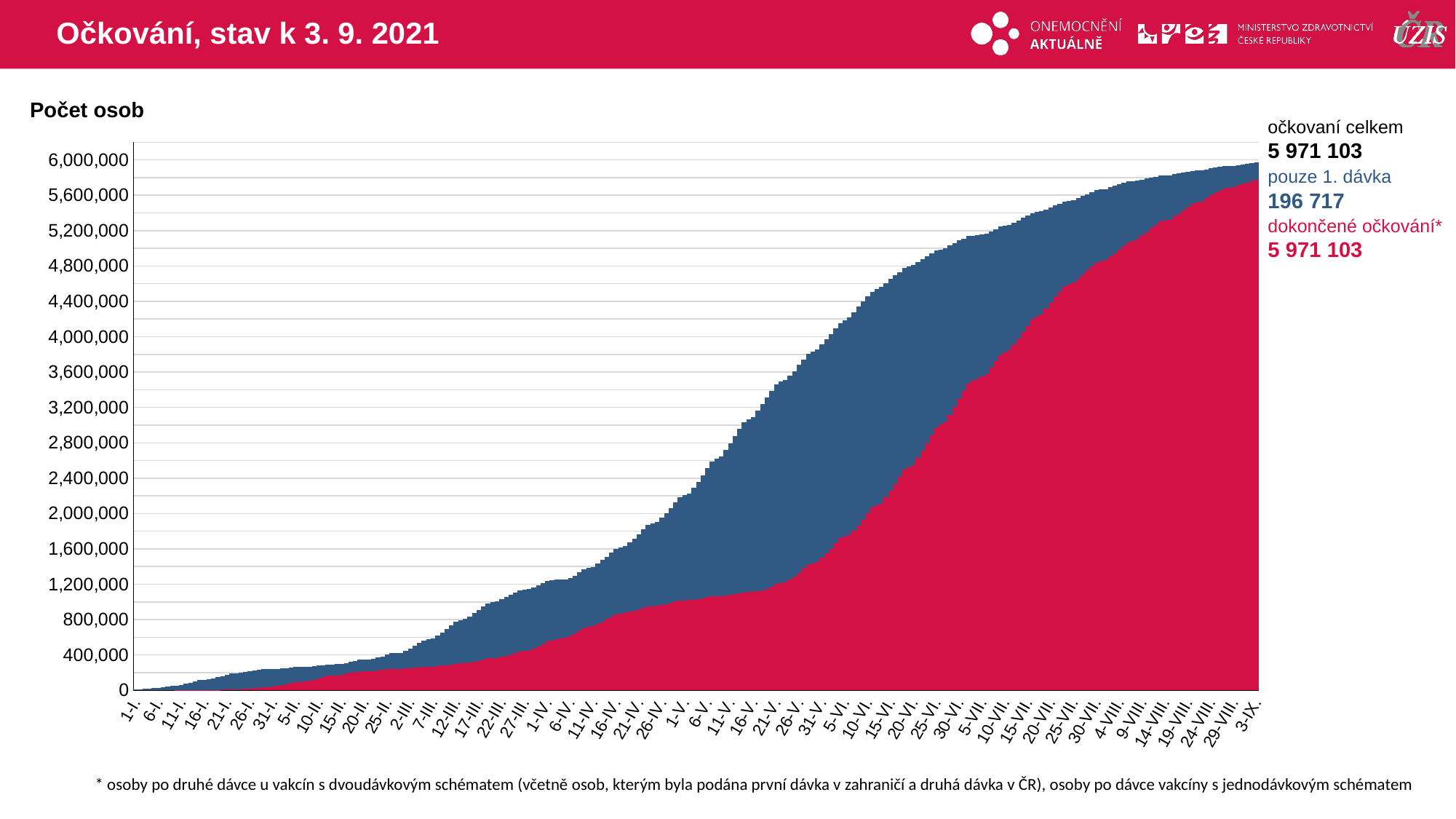

# Očkování, stav k 3. 9. 2021
Počet osob
očkovaní celkem
5 971 103

### Chart

| Category | dokončené očkování | 1. dávka |
|---|---|---|
| 1-I. | 0.0 | 12094.0 |
| 2-I. | 0.0 | 13367.0 |
| 3-I. | 0.0 | 14287.0 |
| 4-I. | 0.0 | 17881.0 |
| 5-I. | 0.0 | 22383.0 |
| 6-I. | 0.0 | 28221.0 |
| 7-I. | 0.0 | 36184.0 |
| 8-I. | 0.0 | 46155.0 |
| 9-I. | 0.0 | 48173.0 |
| 10-I. | 2.0 | 49929.0 |
| 11-I. | 4.0 | 59744.0 |
| 12-I. | 6.0 | 73142.0 |
| 13-I. | 6.0 | 86639.0 |
| 14-I. | 8.0 | 101827.0 |
| 15-I. | 8.0 | 115789.0 |
| 16-I. | 10.0 | 119165.0 |
| 17-I. | 651.0 | 121127.0 |
| 18-I. | 2473.0 | 131774.0 |
| 19-I. | 5185.0 | 141613.0 |
| 20-I. | 7829.0 | 152598.0 |
| 21-I. | 9560.0 | 166465.0 |
| 22-I. | 10603.0 | 180238.0 |
| 23-I. | 11474.0 | 182660.0 |
| 24-I. | 12343.0 | 184034.0 |
| 25-I. | 15313.0 | 190681.0 |
| 26-I. | 19282.0 | 197223.0 |
| 27-I. | 23795.0 | 201714.0 |
| 28-I. | 29903.0 | 202669.0 |
| 29-I. | 37772.0 | 200999.0 |
| 30-I. | 38859.0 | 200645.0 |
| 31-I. | 40037.0 | 200175.0 |
| 1-II. | 47957.0 | 196228.0 |
| 2-II. | 58167.0 | 190146.0 |
| 3-II. | 69143.0 | 183573.0 |
| 4-II. | 82093.0 | 175520.0 |
| 5-II. | 92733.0 | 170326.0 |
| 6-II. | 95080.0 | 168823.0 |
| 7-II. | 97566.0 | 167190.0 |
| 8-II. | 108940.0 | 159882.0 |
| 9-II. | 120850.0 | 153094.0 |
| 10-II. | 134046.0 | 145404.0 |
| 11-II. | 150209.0 | 135568.0 |
| 12-II. | 164881.0 | 127640.0 |
| 13-II. | 167858.0 | 126250.0 |
| 14-II. | 169232.0 | 125867.0 |
| 15-II. | 178559.0 | 122926.0 |
| 16-II. | 187601.0 | 122584.0 |
| 17-II. | 195872.0 | 123997.0 |
| 18-II. | 203904.0 | 128267.0 |
| 19-II. | 211213.0 | 132800.0 |
| 20-II. | 212384.0 | 133603.0 |
| 21-II. | 213397.0 | 133696.0 |
| 22-II. | 219397.0 | 137797.0 |
| 23-II. | 226344.0 | 143755.0 |
| 24-II. | 232349.0 | 151594.0 |
| 25-II. | 237878.0 | 164011.0 |
| 26-II. | 243199.0 | 174824.0 |
| 27-II. | 243749.0 | 177274.0 |
| 28-II. | 244294.0 | 179072.0 |
| 1-III. | 247708.0 | 195160.0 |
| 2-III. | 251239.0 | 218801.0 |
| 3-III. | 255723.0 | 245083.0 |
| 4-III. | 260383.0 | 273576.0 |
| 5-III. | 265769.0 | 296920.0 |
| 6-III. | 266610.0 | 308181.0 |
| 7-III. | 267442.0 | 318748.0 |
| 8-III. | 272260.0 | 343545.0 |
| 9-III. | 278613.0 | 373380.0 |
| 10-III. | 285548.0 | 407598.0 |
| 11-III. | 293889.0 | 443939.0 |
| 12-III. | 302330.0 | 474170.0 |
| 13-III. | 303615.0 | 489918.0 |
| 14-III. | 304749.0 | 500862.0 |
| 15-III. | 313509.0 | 520393.0 |
| 16-III. | 324010.0 | 548704.0 |
| 17-III. | 334480.0 | 575643.0 |
| 18-III. | 346861.0 | 601117.0 |
| 19-III. | 360439.0 | 621895.0 |
| 20-III. | 362451.0 | 634980.0 |
| 21-III. | 363994.0 | 640822.0 |
| 22-III. | 376452.0 | 652777.0 |
| 23-III. | 389766.0 | 665978.0 |
| 24-III. | 405454.0 | 677106.0 |
| 25-III. | 423269.0 | 685560.0 |
| 26-III. | 440725.0 | 692847.0 |
| 27-III. | 445553.0 | 696427.0 |
| 28-III. | 449682.0 | 697831.0 |
| 29-III. | 470329.0 | 696226.0 |
| 30-III. | 492442.0 | 698741.0 |
| 31-III. | 519448.0 | 694764.0 |
| 1-IV. | 551377.0 | 688428.0 |
| 2-IV. | 564147.0 | 682523.0 |
| 3-IV. | 575045.0 | 675210.0 |
| 4-IV. | 583835.0 | 668890.0 |
| 5-IV. | 590997.0 | 664077.0 |
| 6-IV. | 620181.0 | 651029.0 |
| 7-IV. | 642297.0 | 652279.0 |
| 8-IV. | 673154.0 | 659914.0 |
| 9-IV. | 703158.0 | 669147.0 |
| 10-IV. | 718426.0 | 669254.0 |
| 11-IV. | 728435.0 | 668963.0 |
| 12-IV. | 753406.0 | 682087.0 |
| 13-IV. | 779312.0 | 692283.0 |
| 14-IV. | 806618.0 | 703694.0 |
| 15-IV. | 832287.0 | 725726.0 |
| 16-IV. | 857869.0 | 744692.0 |
| 17-IV. | 866871.0 | 752296.0 |
| 18-IV. | 871838.0 | 760262.0 |
| 19-IV. | 887220.0 | 788772.0 |
| 20-IV. | 903025.0 | 815075.0 |
| 21-IV. | 917275.0 | 848512.0 |
| 22-IV. | 934610.0 | 885612.0 |
| 23-IV. | 946585.0 | 923565.0 |
| 24-IV. | 951802.0 | 936141.0 |
| 25-IV. | 955791.0 | 946814.0 |
| 26-IV. | 963310.0 | 988846.0 |
| 27-IV. | 975464.0 | 1025630.0 |
| 28-IV. | 989401.0 | 1070413.0 |
| 29-IV. | 1005206.0 | 1120142.0 |
| 30-IV. | 1015102.0 | 1172411.0 |
| 1-V. | 1018507.0 | 1188296.0 |
| 2-V. | 1020748.0 | 1204937.0 |
| 3-V. | 1025778.0 | 1267120.0 |
| 4-V. | 1034041.0 | 1325272.0 |
| 5-V. | 1043375.0 | 1389052.0 |
| 6-V. | 1053983.0 | 1458803.0 |
| 7-V. | 1063971.0 | 1526063.0 |
| 8-V. | 1065689.0 | 1553733.0 |
| 9-V. | 1066876.0 | 1576703.0 |
| 10-V. | 1074006.0 | 1642272.0 |
| 11-V. | 1082756.0 | 1709606.0 |
| 12-V. | 1091773.0 | 1780408.0 |
| 13-V. | 1100875.0 | 1855315.0 |
| 14-V. | 1108596.0 | 1926949.0 |
| 15-V. | 1110769.0 | 1956602.0 |
| 16-V. | 1111978.0 | 1981137.0 |
| 17-V. | 1118643.0 | 2046960.0 |
| 18-V. | 1131600.0 | 2105924.0 |
| 19-V. | 1146648.0 | 2168303.0 |
| 20-V. | 1173552.0 | 2216844.0 |
| 21-V. | 1201172.0 | 2258066.0 |
| 22-V. | 1212239.0 | 2279327.0 |
| 23-V. | 1221200.0 | 2292662.0 |
| 24-V. | 1254684.0 | 2306263.0 |
| 25-V. | 1290329.0 | 2322554.0 |
| 26-V. | 1327724.0 | 2352894.0 |
| 27-V. | 1374948.0 | 2367033.0 |
| 28-V. | 1421357.0 | 2382346.0 |
| 29-V. | 1438400.0 | 2394459.0 |
| 30-V. | 1452780.0 | 2402411.0 |
| 31-V. | 1500145.0 | 2410772.0 |
| 1-VI. | 1548460.0 | 2421449.0 |
| 2-VI. | 1602337.0 | 2430406.0 |
| 3-VI. | 1662438.0 | 2428505.0 |
| 4-VI. | 1719729.0 | 2434271.0 |
| 5-VI. | 1738488.0 | 2449633.0 |
| 6-VI. | 1753550.0 | 2461469.0 |
| 7-VI. | 1809088.0 | 2469581.0 |
| 8-VI. | 1863965.0 | 2478646.0 |
| 9-VI. | 1928273.0 | 2473461.0 |
| 10-VI. | 1999239.0 | 2456301.0 |
| 11-VI. | 2068822.0 | 2438783.0 |
| 12-VI. | 2089538.0 | 2450015.0 |
| 13-VI. | 2107876.0 | 2455669.0 |
| 14-VI. | 2182115.0 | 2424392.0 |
| 15-VI. | 2254304.0 | 2396820.0 |
| 16-VI. | 2332372.0 | 2361464.0 |
| 17-VI. | 2415300.0 | 2317884.0 |
| 18-VI. | 2495646.0 | 2279887.0 |
| 19-VI. | 2524849.0 | 2272401.0 |
| 20-VI. | 2548591.0 | 2266010.0 |
| 21-VI. | 2627009.0 | 2220074.0 |
| 22-VI. | 2709113.0 | 2170908.0 |
| 23-VI. | 2794199.0 | 2117451.0 |
| 24-VI. | 2884106.0 | 2057357.0 |
| 25-VI. | 2970071.0 | 2002403.0 |
| 26-VI. | 3004789.0 | 1983517.0 |
| 27-VI. | 3031352.0 | 1970888.0 |
| 28-VI. | 3116408.0 | 1914223.0 |
| 29-VI. | 3202755.0 | 1857107.0 |
| 30-VI. | 3293566.0 | 1793774.0 |
| 1-VII. | 3383431.0 | 1727838.0 |
| 2-VII. | 3469093.0 | 1668859.0 |
| 3-VII. | 3500522.0 | 1644492.0 |
| 4-VII. | 3522266.0 | 1630277.0 |
| 5-VII. | 3547551.0 | 1612326.0 |
| 6-VII. | 3575091.0 | 1590164.0 |
| 7-VII. | 3653917.0 | 1537095.0 |
| 8-VII. | 3724106.0 | 1493442.0 |
| 9-VII. | 3793235.0 | 1452137.0 |
| 10-VII. | 3821777.0 | 1432907.0 |
| 11-VII. | 3844599.0 | 1418584.0 |
| 12-VII. | 3913585.0 | 1377095.0 |
| 13-VII. | 3983343.0 | 1333493.0 |
| 14-VII. | 4055236.0 | 1287409.0 |
| 15-VII. | 4121117.0 | 1250709.0 |
| 16-VII. | 4193687.0 | 1205876.0 |
| 17-VII. | 4225053.0 | 1183243.0 |
| 18-VII. | 4251001.0 | 1165707.0 |
| 19-VII. | 4317917.0 | 1122090.0 |
| 20-VII. | 4384845.0 | 1076494.0 |
| 21-VII. | 4448169.0 | 1036526.0 |
| 22-VII. | 4506650.0 | 1000316.0 |
| 23-VII. | 4561243.0 | 968829.0 |
| 24-VII. | 4588811.0 | 948545.0 |
| 25-VII. | 4610778.0 | 933154.0 |
| 26-VII. | 4659225.0 | 908162.0 |
| 27-VII. | 4705721.0 | 884266.0 |
| 28-VII. | 4751564.0 | 859562.0 |
| 29-VII. | 4793379.0 | 838911.0 |
| 30-VII. | 4835802.0 | 819668.0 |
| 31-VII. | 4855264.0 | 809100.0 |
| 1-VIII. | 4871378.0 | 799666.0 |
| 2-VIII. | 4908807.0 | 780745.0 |
| 3-VIII. | 4946800.0 | 760293.0 |
| 4-VIII. | 4983414.0 | 739664.0 |
| 5-VIII. | 5023752.0 | 715115.0 |
| 6-VIII. | 5066733.0 | 688707.0 |
| 7-VIII. | 5084817.0 | 676132.0 |
| 8-VIII. | 5100500.0 | 664622.0 |
| 9-VIII. | 5145445.0 | 632085.0 |
| 10-VIII. | 5184889.0 | 604315.0 |
| 11-VIII. | 5227900.0 | 572518.0 |
| 12-VIII. | 5264846.0 | 546788.0 |
| 13-VIII. | 5305001.0 | 517176.0 |
| 14-VIII. | 5315627.0 | 509823.0 |
| 15-VIII. | 5325964.0 | 502037.0 |
| 16-VIII. | 5359913.0 | 477812.0 |
| 17-VIII. | 5386856.0 | 460312.0 |
| 18-VIII. | 5425543.0 | 430951.0 |
| 19-VIII. | 5463766.0 | 402352.0 |
| 20-VIII. | 5503817.0 | 373576.0 |
| 21-VIII. | 5516526.0 | 363554.0 |
| 22-VIII. | 5528447.0 | 353966.0 |
| 23-VIII. | 5567498.0 | 325347.0 |
| 24-VIII. | 5600581.0 | 302011.0 |
| 25-VIII. | 5628630.0 | 282635.0 |
| 26-VIII. | 5654438.0 | 265132.0 |
| 27-VIII. | 5680076.0 | 249652.0 |
| 28-VIII. | 5687010.0 | 245372.0 |
| 29-VIII. | 5693363.0 | 241313.0 |
| 30-VIII. | 5714830.0 | 228178.0 |
| 31-VIII. | 5732614.0 | 217859.0 |
| 1-IX. | 5746266.0 | 209834.0 |
| 2-IX. | 5759842.0 | 202644.0 |
| 3-IX. | 5774386.0 | 196717.0 |
pouze 1. dávka
196 717
dokončené očkování*
5 971 103
* osoby po druhé dávce u vakcín s dvoudávkovým schématem (včetně osob, kterým byla podána první dávka v zahraničí a druhá dávka v ČR), osoby po dávce vakcíny s jednodávkovým schématem